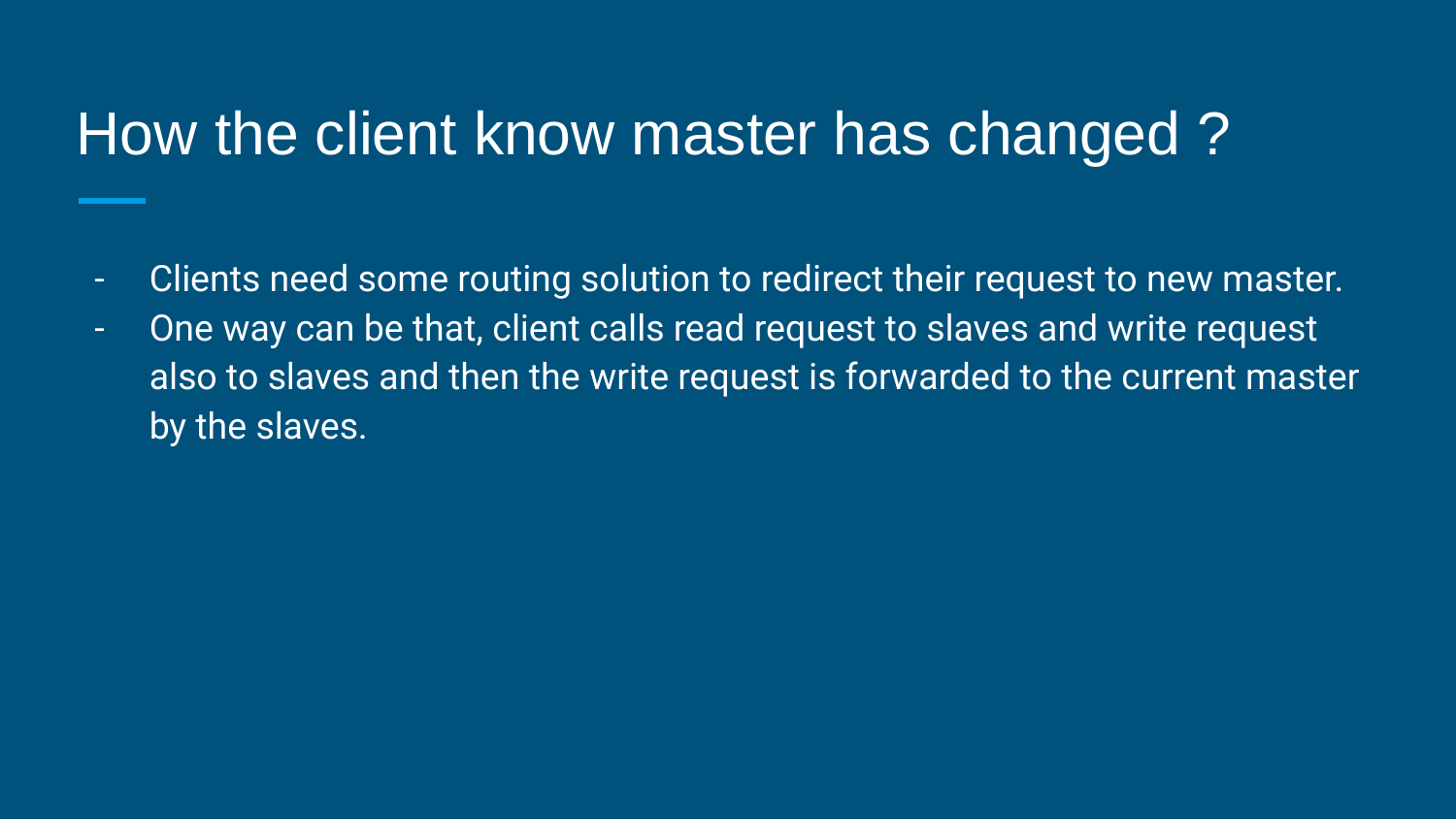

# How the client know master has changed ?
Clients need some routing solution to redirect their request to new master.
One way can be that, client calls read request to slaves and write request also to slaves and then the write request is forwarded to the current master by the slaves.